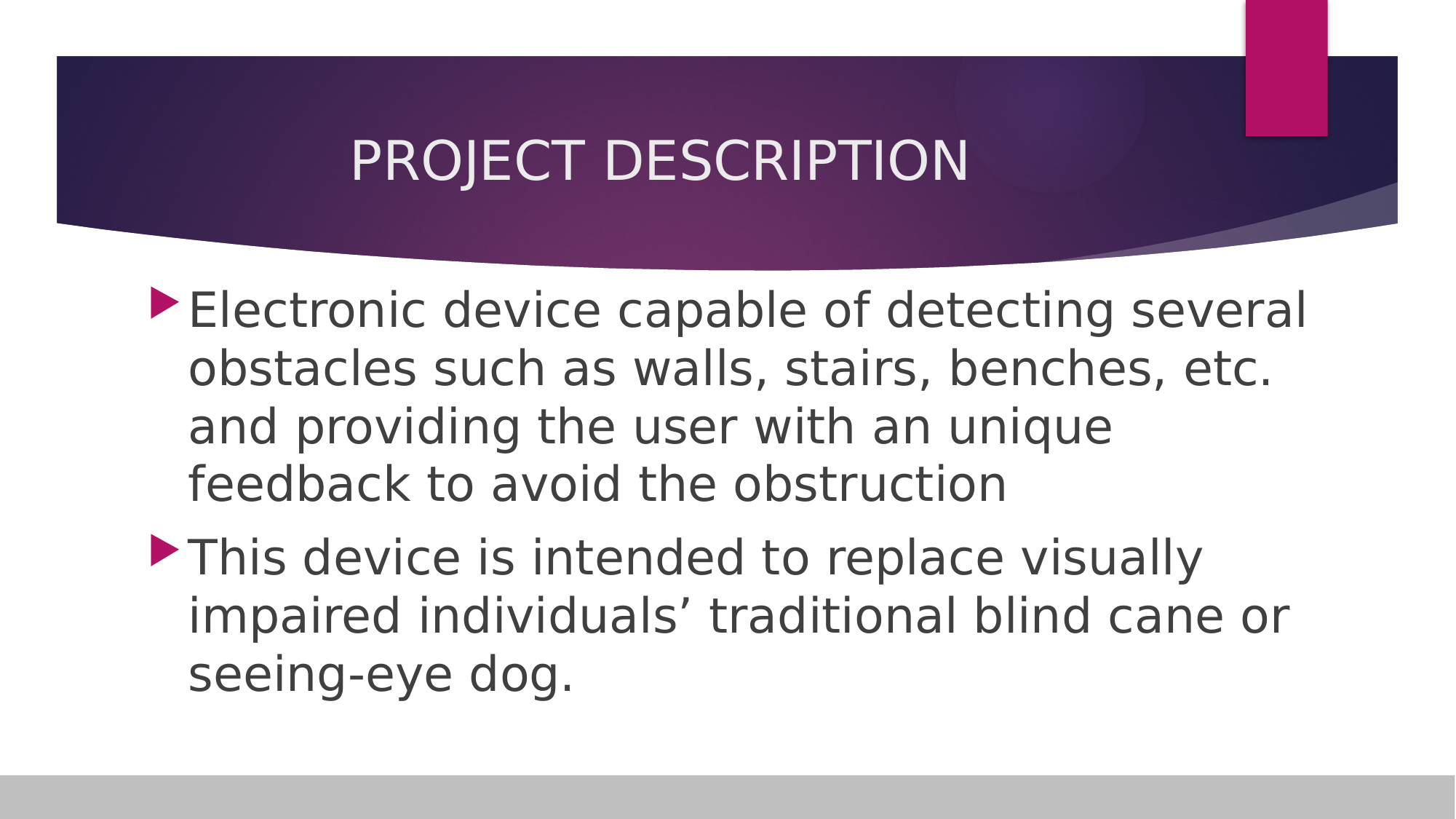

# PROJECT DESCRIPTION
Electronic device capable of detecting several obstacles such as walls, stairs, benches, etc. and providing the user with an unique feedback to avoid the obstruction
This device is intended to replace visually impaired individuals’ traditional blind cane or seeing-eye dog.